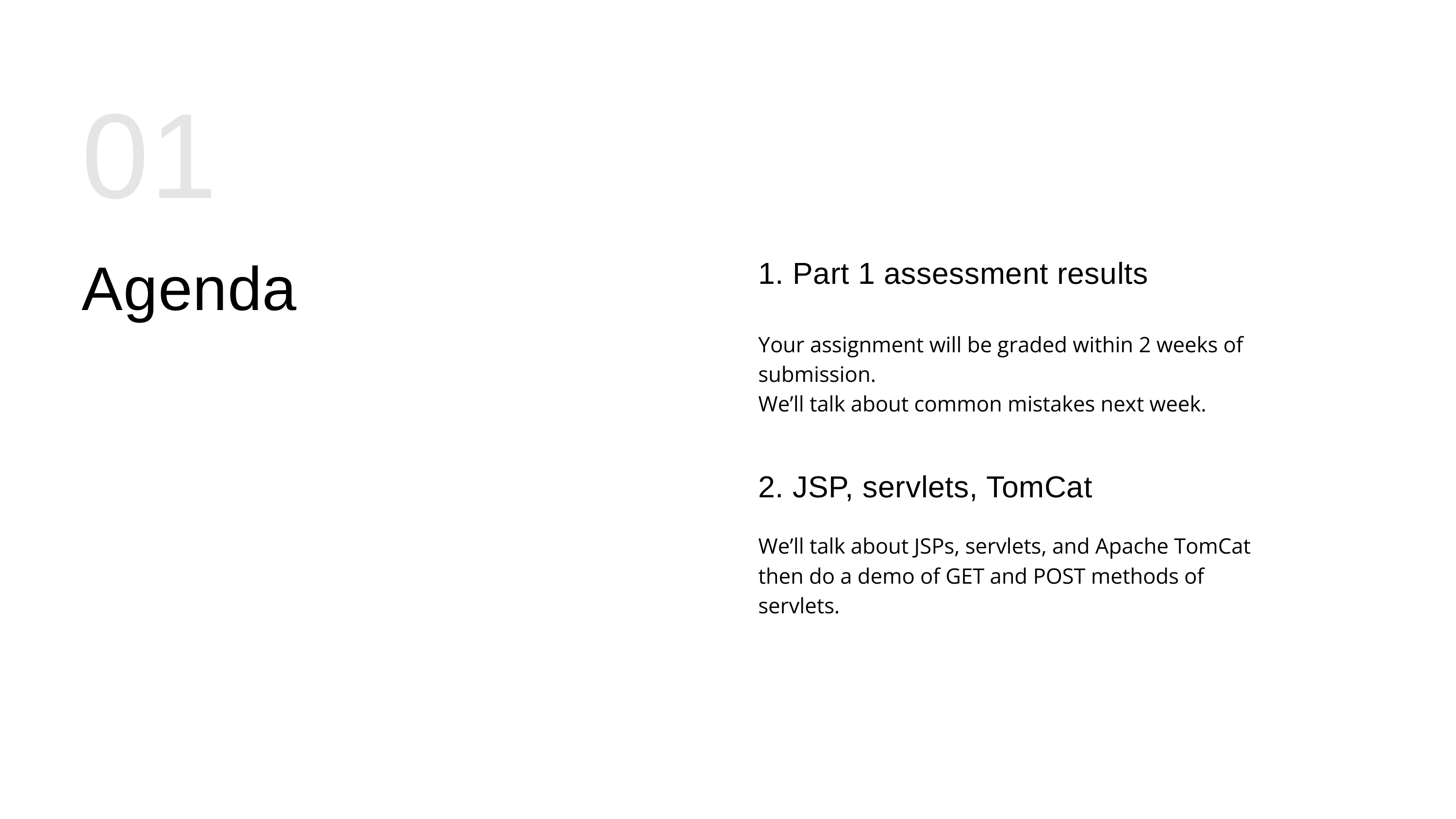

01
Agenda
1. Part 1 assessment results
Your assignment will be graded within 2 weeks of submission.
We’ll talk about common mistakes next week.
2. JSP, servlets, TomCat
We’ll talk about JSPs, servlets, and Apache TomCat then do a demo of GET and POST methods of servlets.